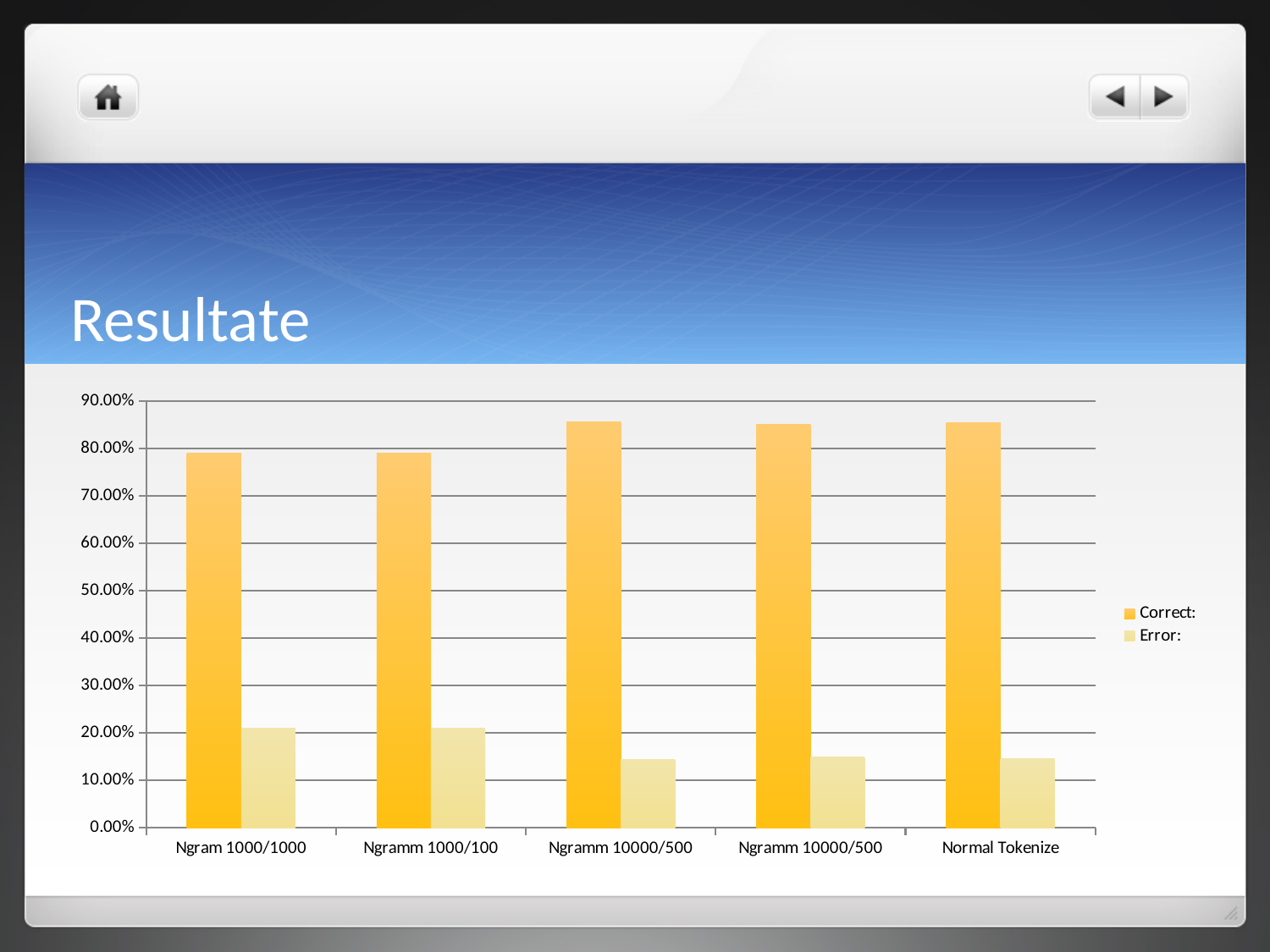

# Resultate

### Chart

| Category | Correct: | Error: |
|---|---|---|
| Ngram 1000/1000 | 0.7905 | 0.2095 |
| Ngramm 1000/100 | 0.7905 | 0.2095 |
| Ngramm 10000/500 | 0.8555 | 0.1445 |
| Ngramm 10000/500 | 0.851 | 0.149 |
| Normal Tokenize | 0.8535 | 0.1465 |